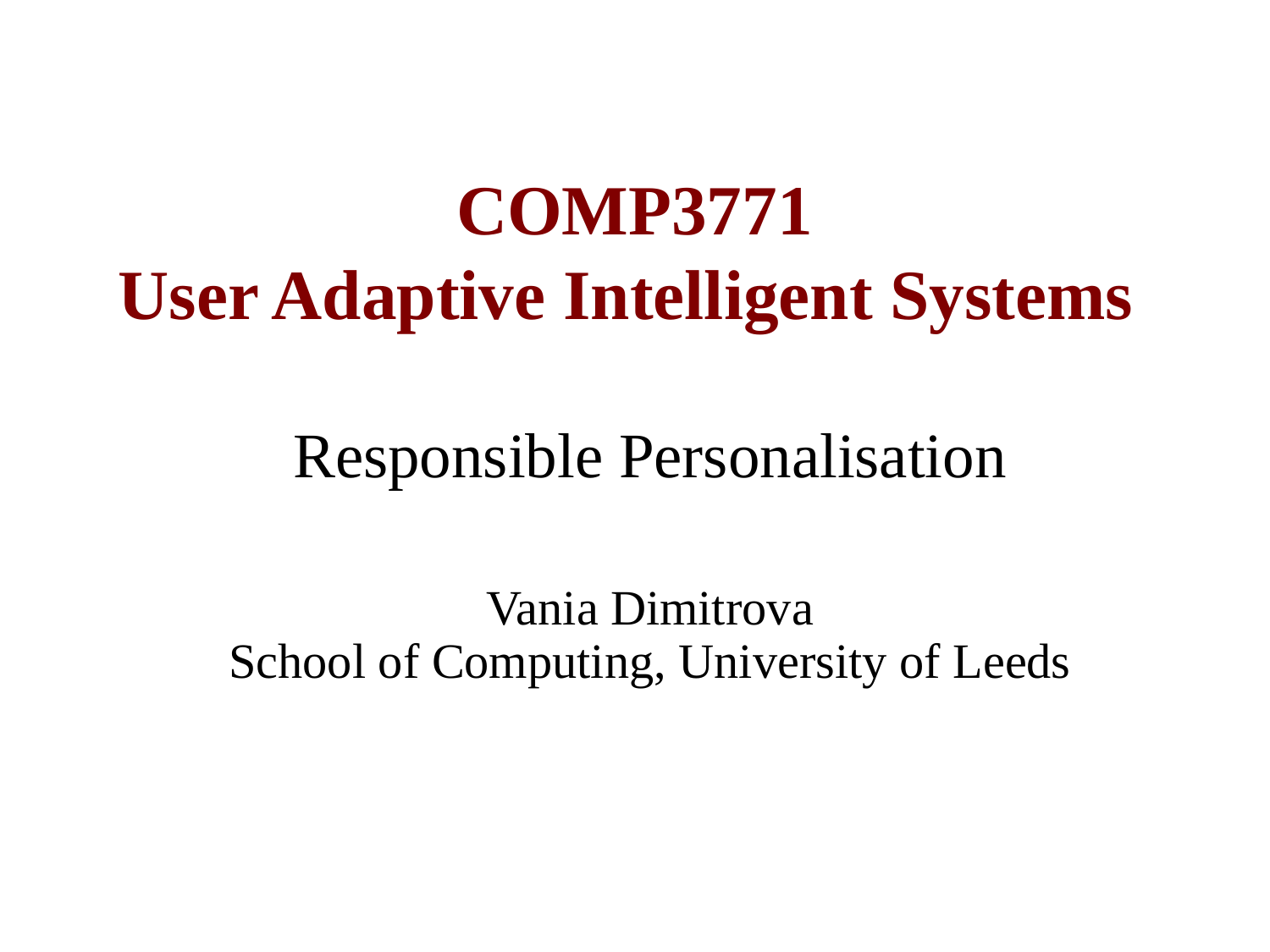

# COMP3771 User Adaptive Intelligent Systems

Responsible Personalisation

Vania Dimitrova
School of Computing, University of Leeds